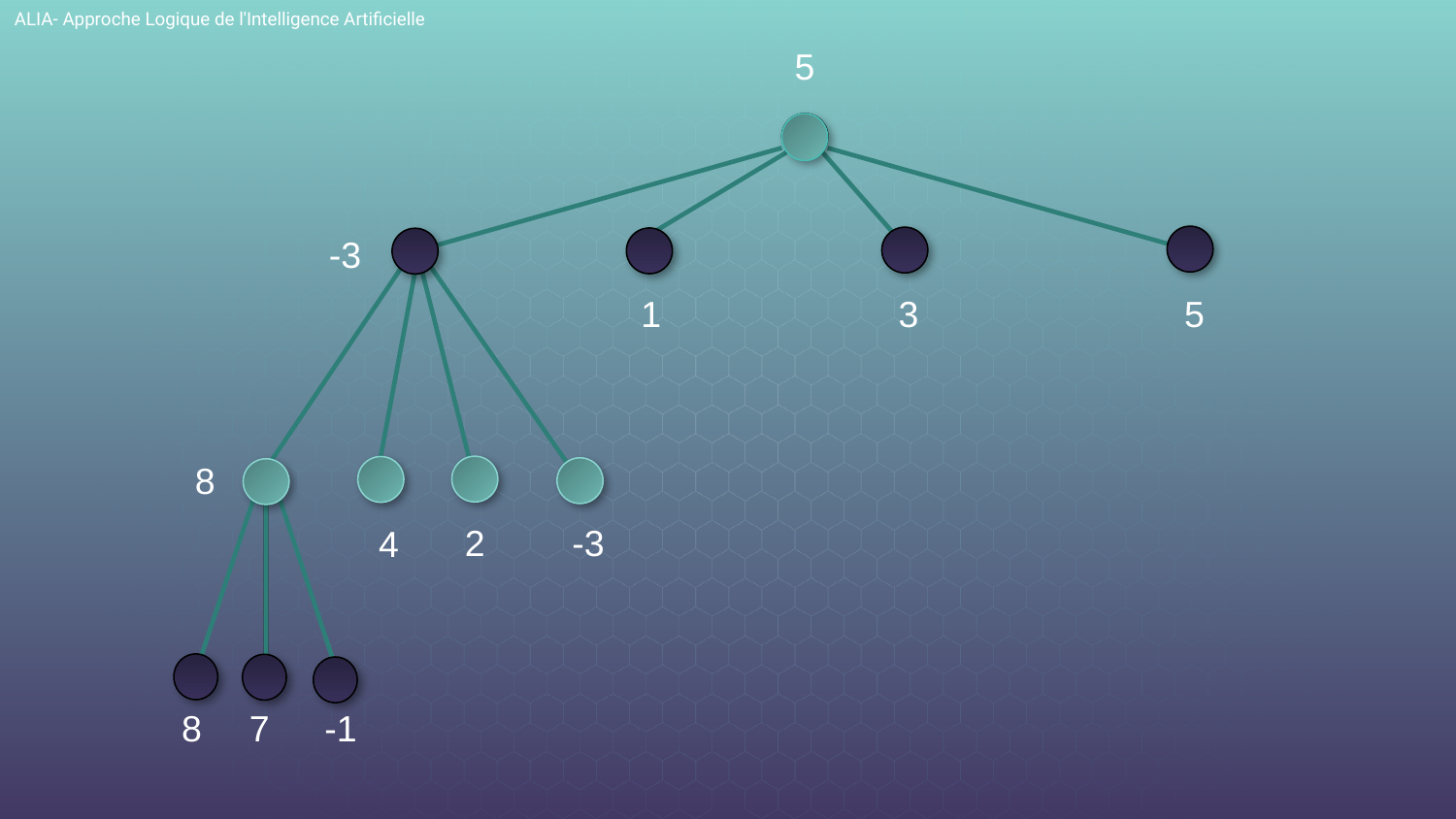

ALIA- Approche Logique de l'Intelligence Artificielle

5

-3

1
3
5
8

2
-3
4

8
7
-1